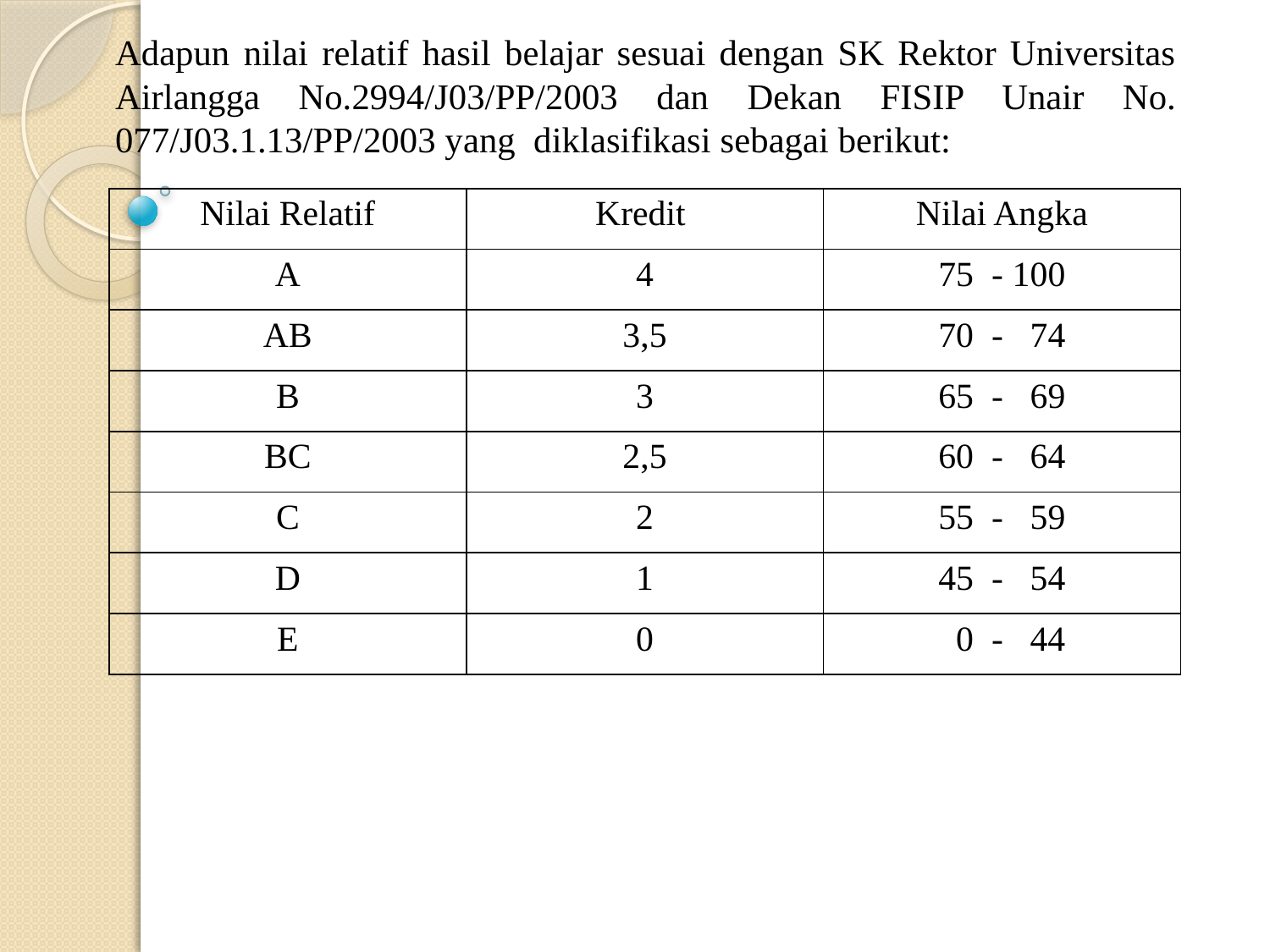

Adapun nilai relatif hasil belajar sesuai dengan SK Rektor Universitas Airlangga No.2994/J03/PP/2003 dan Dekan FISIP Unair No. 077/J03.1.13/PP/2003 yang  diklasifikasi sebagai berikut:

| Nilai Relatif | Kredit | Nilai Angka |
| --- | --- | --- |
| A | 4 | 75 - 100 |
| AB | 3,5 | 70 - 74 |
| B | 3 | 65 - 69 |
| BC | 2,5 | 60 - 64 |
| C | 2 | 55 - 59 |
| D | 1 | 45 - 54 |
| E | 0 | 0 - 44 |